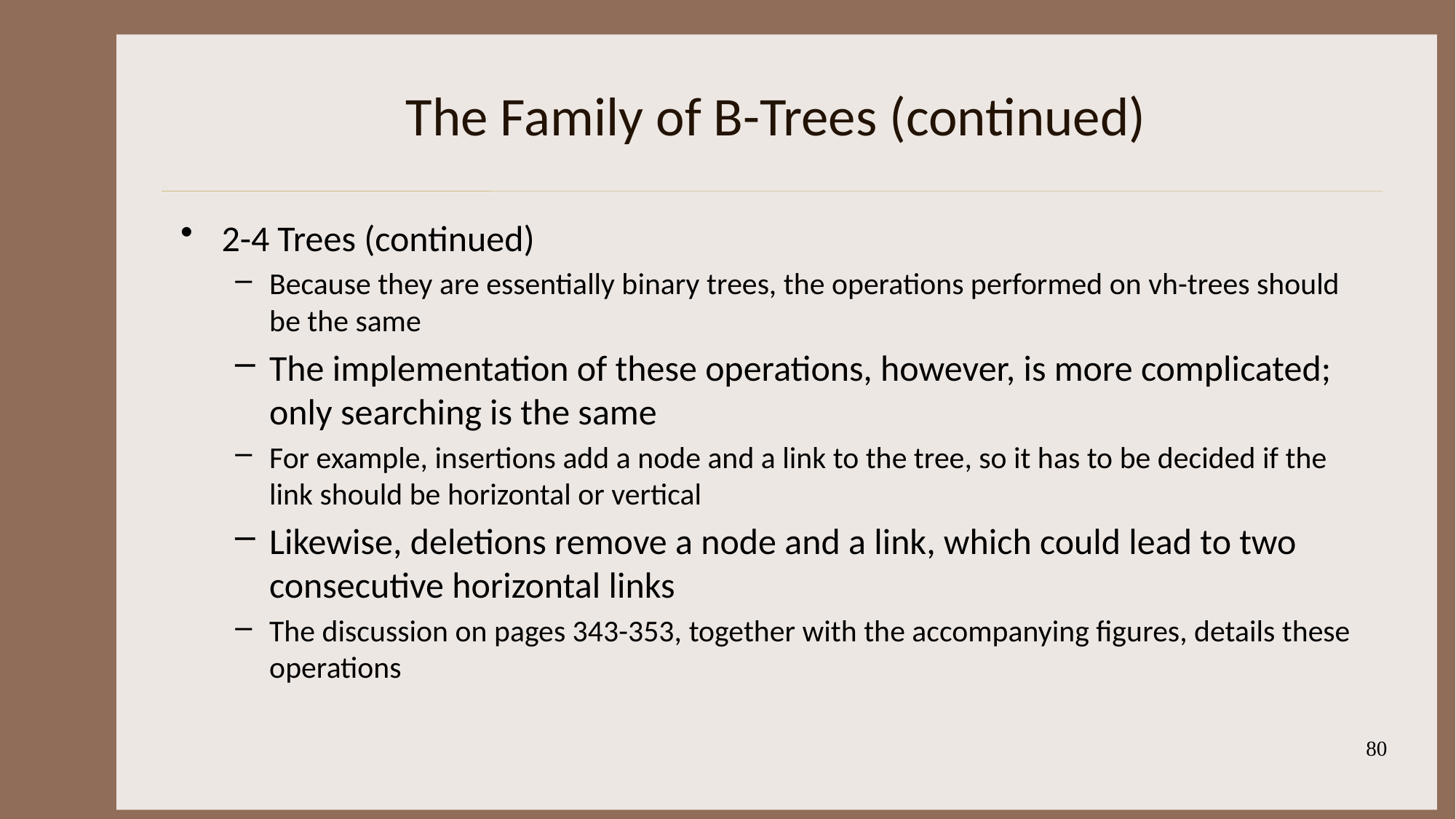

# The Family of B-Trees (continued)
2-4 Trees (continued)
Because they are essentially binary trees, the operations performed on vh-trees should be the same
The implementation of these operations, however, is more complicated; only searching is the same
For example, insertions add a node and a link to the tree, so it has to be decided if the link should be horizontal or vertical
Likewise, deletions remove a node and a link, which could lead to two consecutive horizontal links
The discussion on pages 343-353, together with the accompanying figures, details these operations
80